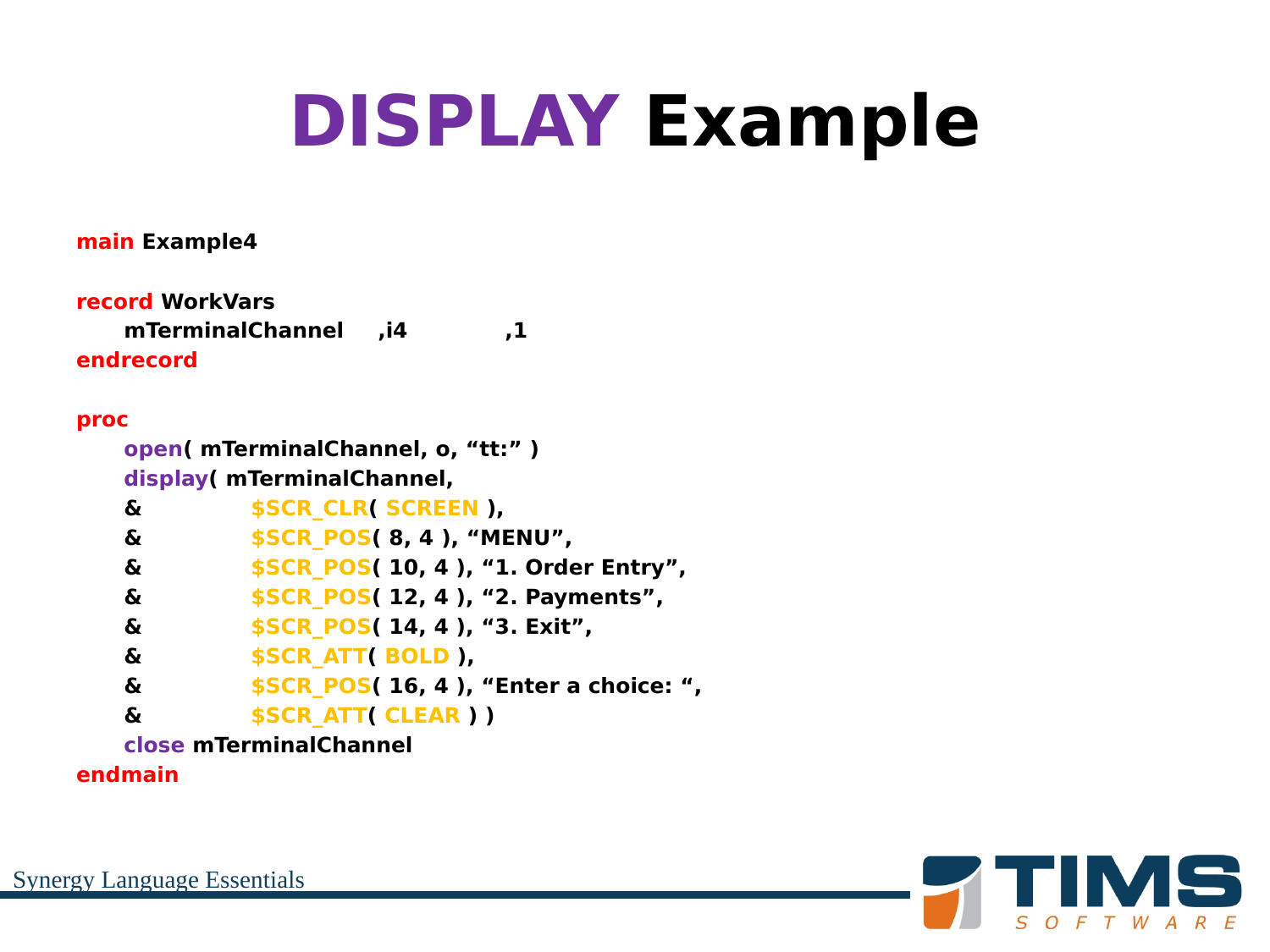

# DISPLAY Example
main Example4

record WorkVars
	mTerminalChannel	,i4	,1
endrecord

proc
	open( mTerminalChannel, o, “tt:” )
	display( mTerminalChannel,
	&	$SCR_CLR( SCREEN ),
	&	$SCR_POS( 8, 4 ), “MENU”,
	&	$SCR_POS( 10, 4 ), “1. Order Entry”,
	&	$SCR_POS( 12, 4 ), “2. Payments”,
	&	$SCR_POS( 14, 4 ), “3. Exit”,
    	&	$SCR_ATT( BOLD ),
	&	$SCR_POS( 16, 4 ), “Enter a choice: “,
	&	$SCR_ATT( CLEAR ) )
	close mTerminalChannel
endmain

Synergy Language Essentials